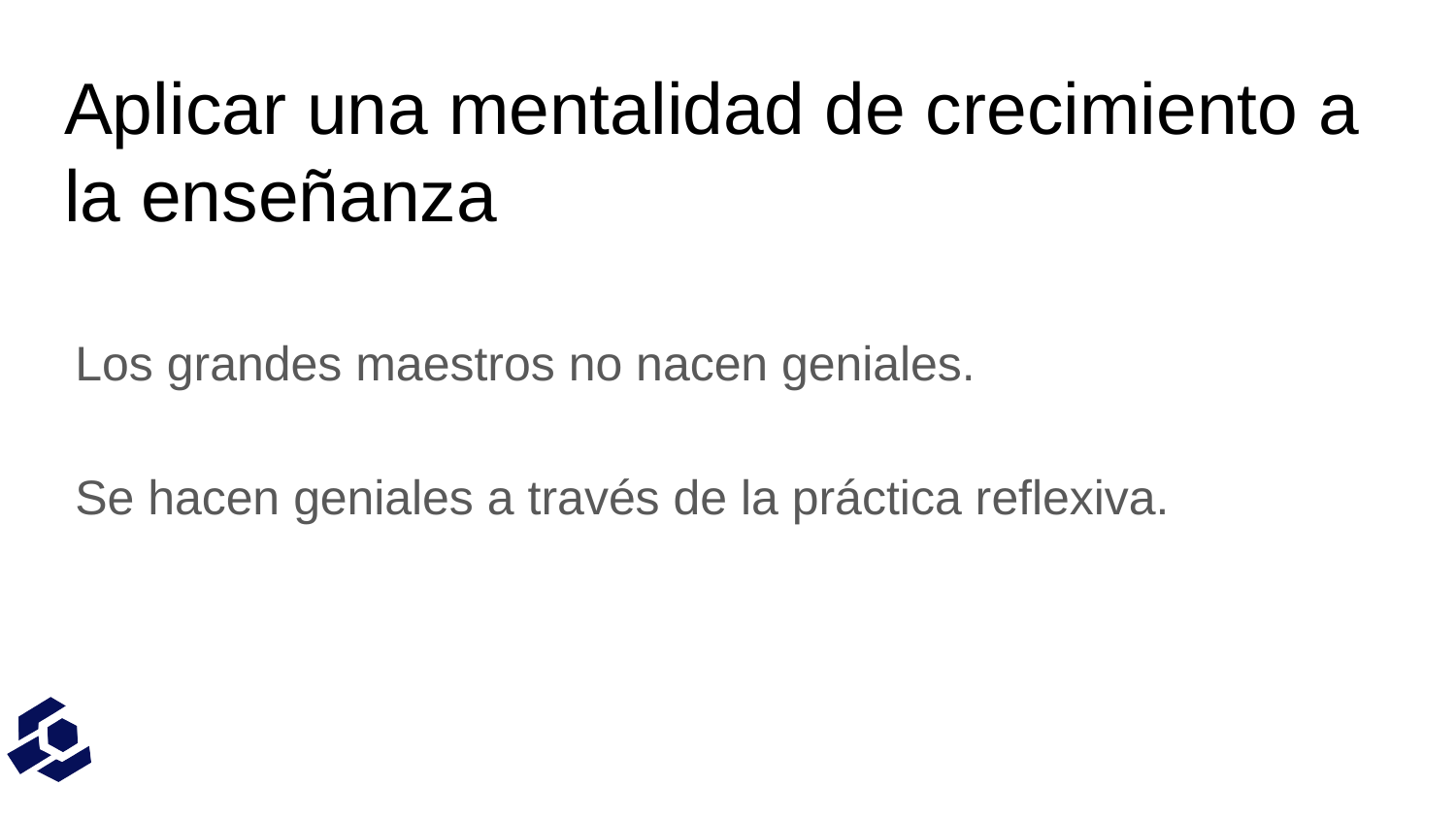

# Aplicar una mentalidad de crecimiento a la enseñanza

Los grandes maestros no nacen geniales.

Se hacen geniales a través de la práctica reflexiva.